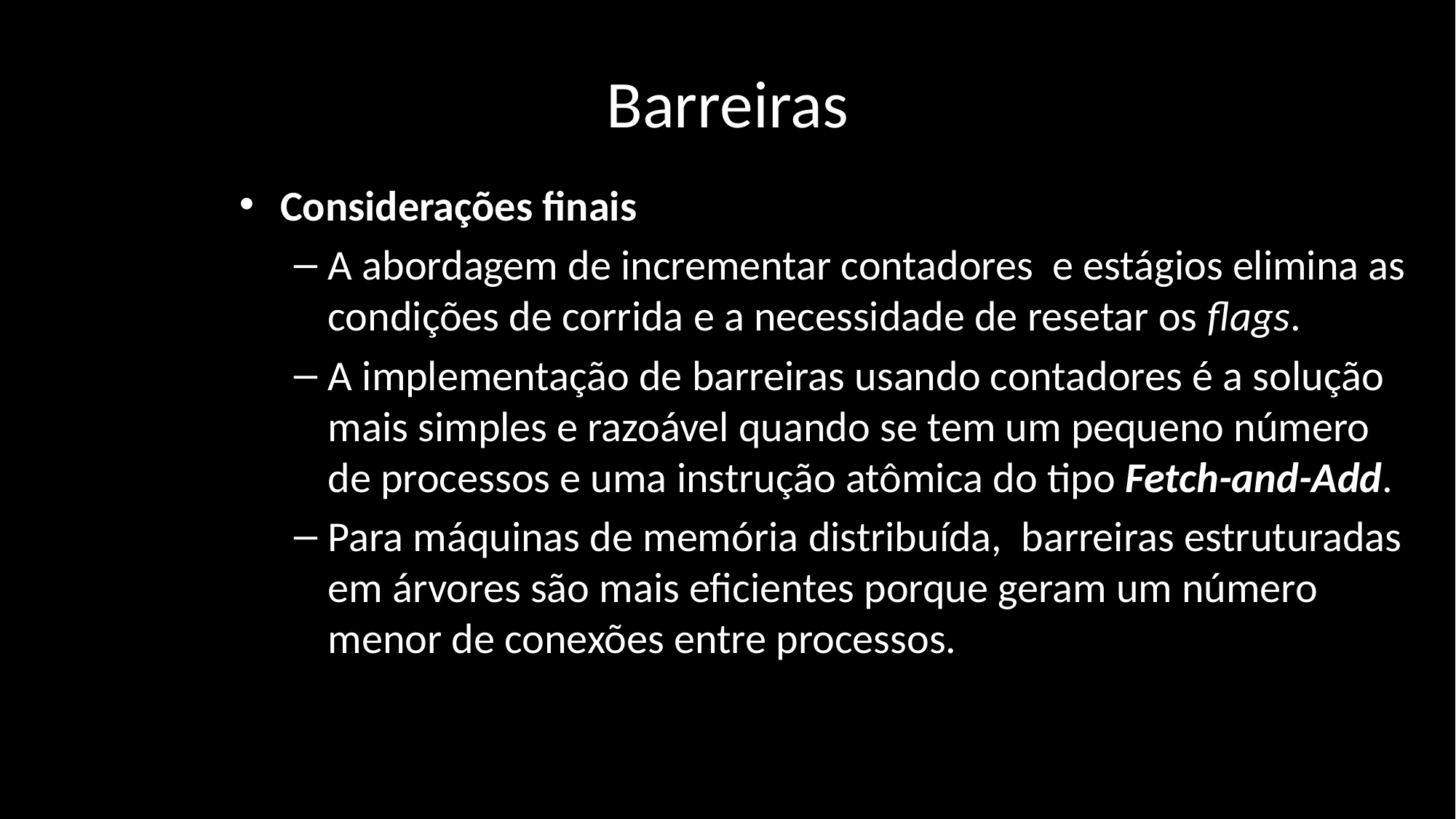

# Barreiras
Considerações finais
A abordagem de incrementar contadores  e estágios elimina as condições de corrida e a necessidade de resetar os flags.
A implementação de barreiras usando contadores é a solução mais simples e razoável quando se tem um pequeno número de processos e uma instrução atômica do tipo Fetch-and-Add.
Para máquinas de memória distribuída,  barreiras estruturadas em árvores são mais eficientes porque geram um número menor de conexões entre processos.